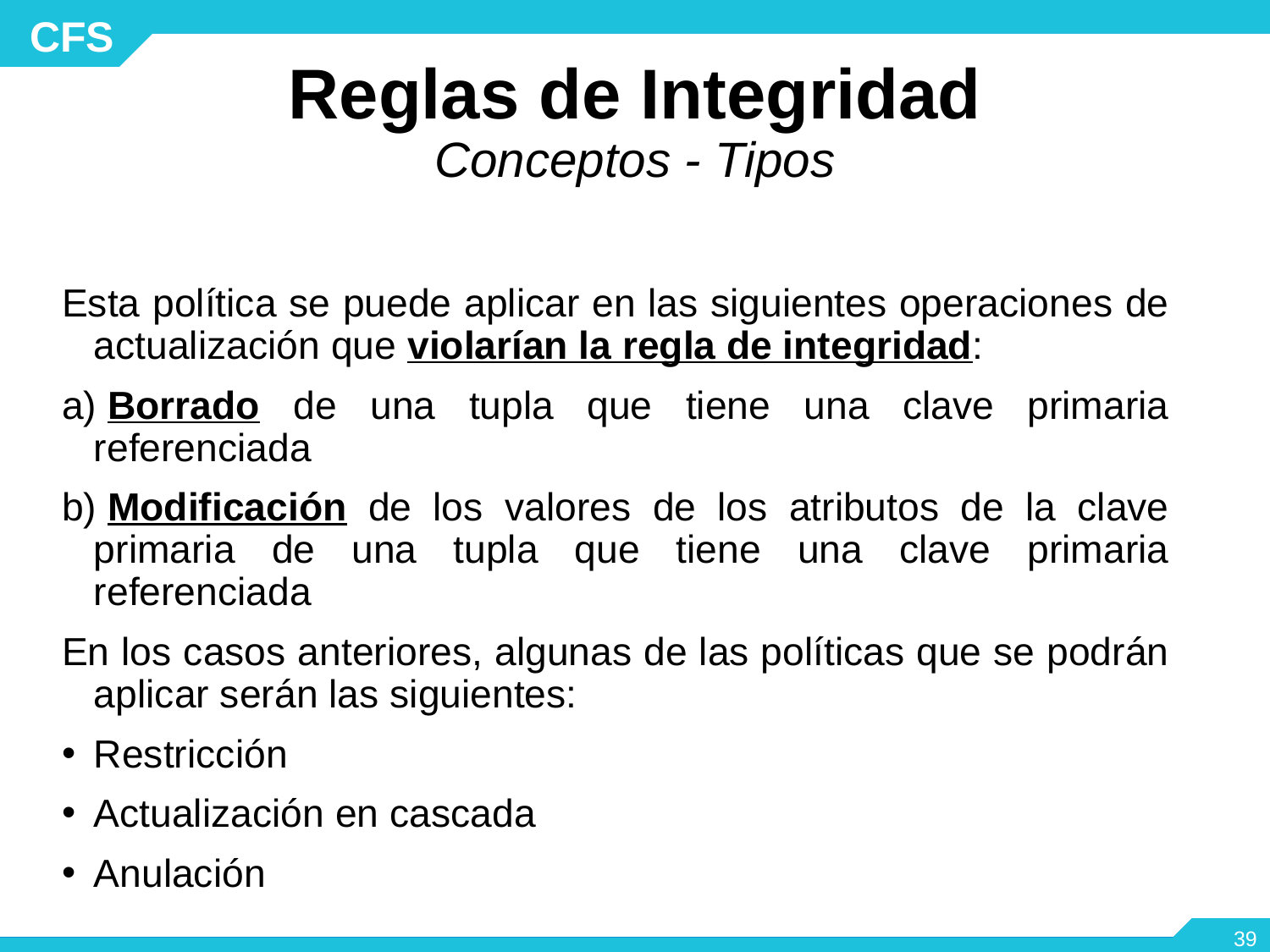

# Reglas de Integridad Conceptos - Tipos
Esta política se puede aplicar en las siguientes operaciones de actualización que violarían la regla de integridad:
a) Borrado de una tupla que tiene una clave primaria referenciada
b) Modificación de los valores de los atributos de la clave primaria de una tupla que tiene una clave primaria referenciada
En los casos anteriores, algunas de las políticas que se podrán aplicar serán las siguientes:
Restricción
Actualización en cascada
Anulación

39